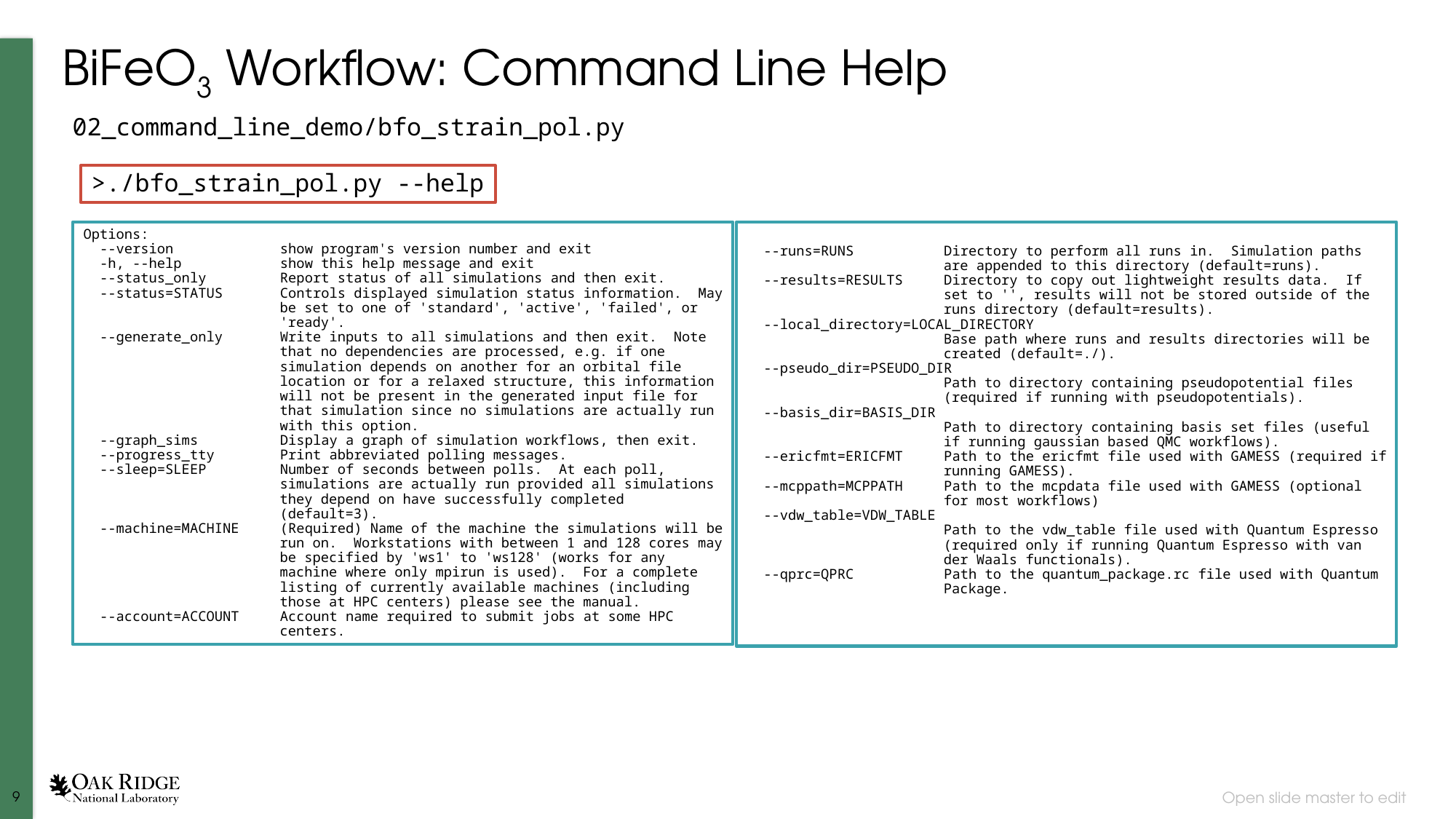

# BiFeO3 Workflow: Command Line Help
02_command_line_demo/bfo_strain_pol.py
>./bfo_strain_pol.py --help

  --runs=RUNS           Directory to perform all runs in.  Simulation paths
                        are appended to this directory (default=runs).
  --results=RESULTS     Directory to copy out lightweight results data.  If
                        set to '', results will not be stored outside of the
                        runs directory (default=results).
  --local_directory=LOCAL_DIRECTORY
                        Base path where runs and results directories will be
                        created (default=./).
  --pseudo_dir=PSEUDO_DIR
                        Path to directory containing pseudopotential files
                        (required if running with pseudopotentials).
  --basis_dir=BASIS_DIR
                        Path to directory containing basis set files (useful
                        if running gaussian based QMC workflows).
  --ericfmt=ERICFMT     Path to the ericfmt file used with GAMESS (required if
                        running GAMESS).
  --mcppath=MCPPATH     Path to the mcpdata file used with GAMESS (optional
                        for most workflows)
  --vdw_table=VDW_TABLE
                        Path to the vdw_table file used with Quantum Espresso
                        (required only if running Quantum Espresso with van
                        der Waals functionals).
  --qprc=QPRC           Path to the quantum_package.rc file used with Quantum
                        Package.

Options:
  --version             show program's version number and exit
  -h, --help            show this help message and exit
  --status_only         Report status of all simulations and then exit.
  --status=STATUS       Controls displayed simulation status information.  May
                        be set to one of 'standard', 'active', 'failed', or
                        'ready'.
  --generate_only       Write inputs to all simulations and then exit.  Note
                        that no dependencies are processed, e.g. if one
                        simulation depends on another for an orbital file
                        location or for a relaxed structure, this information
                        will not be present in the generated input file for
                        that simulation since no simulations are actually run
                        with this option.
  --graph_sims          Display a graph of simulation workflows, then exit.
  --progress_tty        Print abbreviated polling messages.
  --sleep=SLEEP         Number of seconds between polls.  At each poll,
                        simulations are actually run provided all simulations
                        they depend on have successfully completed
                        (default=3).
  --machine=MACHINE     (Required) Name of the machine the simulations will be
                        run on.  Workstations with between 1 and 128 cores may
                        be specified by 'ws1' to 'ws128' (works for any
                        machine where only mpirun is used).  For a complete
                        listing of currently available machines (including
                        those at HPC centers) please see the manual.
  --account=ACCOUNT     Account name required to submit jobs at some HPC
                        centers.